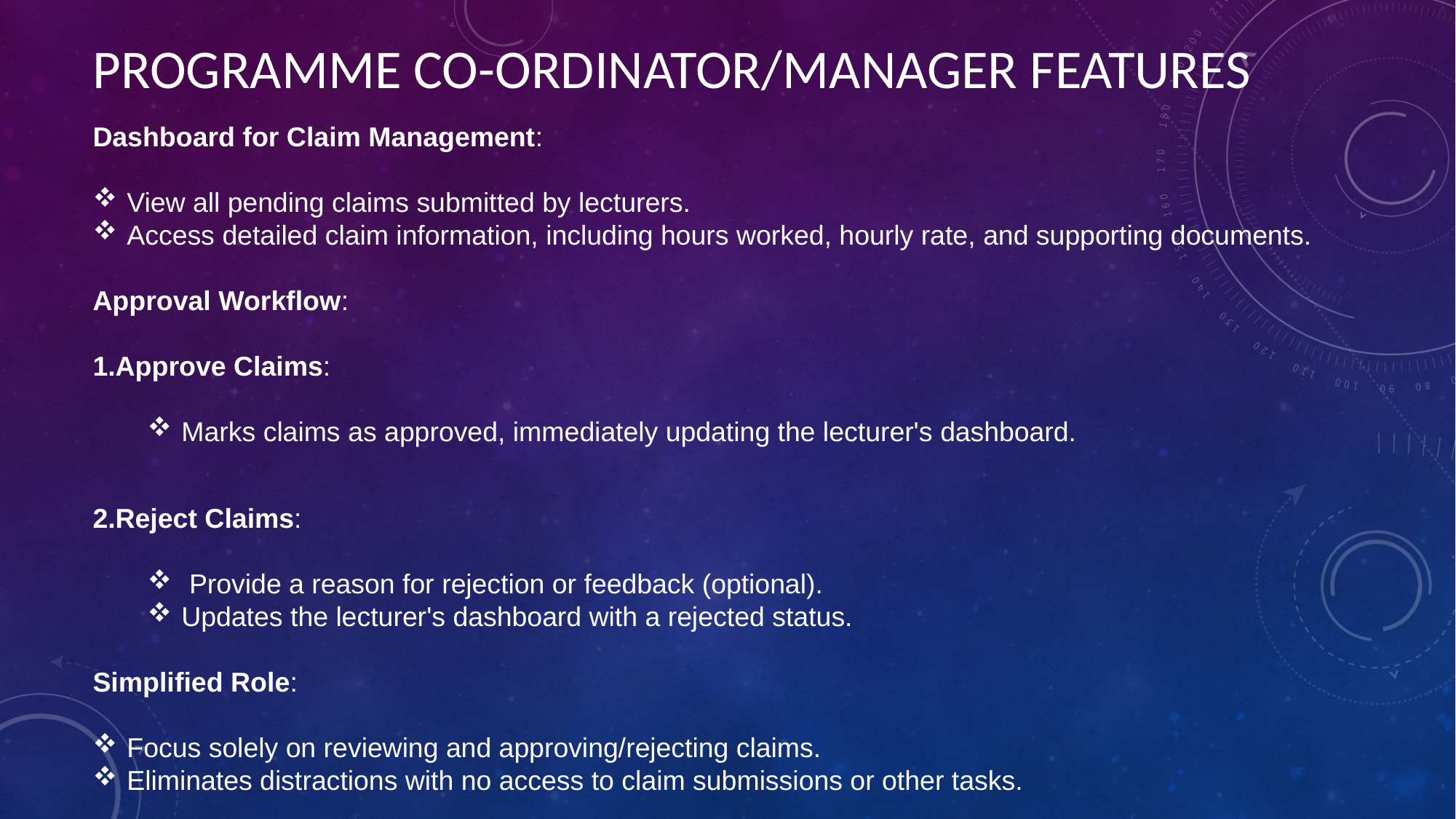

# Programme Co-ordinator/Manager Features
Dashboard for Claim Management:

View all pending claims submitted by lecturers.
Access detailed claim information, including hours worked, hourly rate, and supporting documents.

Approval Workflow:

Approve Claims:

Marks claims as approved, immediately updating the lecturer's dashboard.

Reject Claims:

 Provide a reason for rejection or feedback (optional).
Updates the lecturer's dashboard with a rejected status.

Simplified Role:

Focus solely on reviewing and approving/rejecting claims.
Eliminates distractions with no access to claim submissions or other tasks.